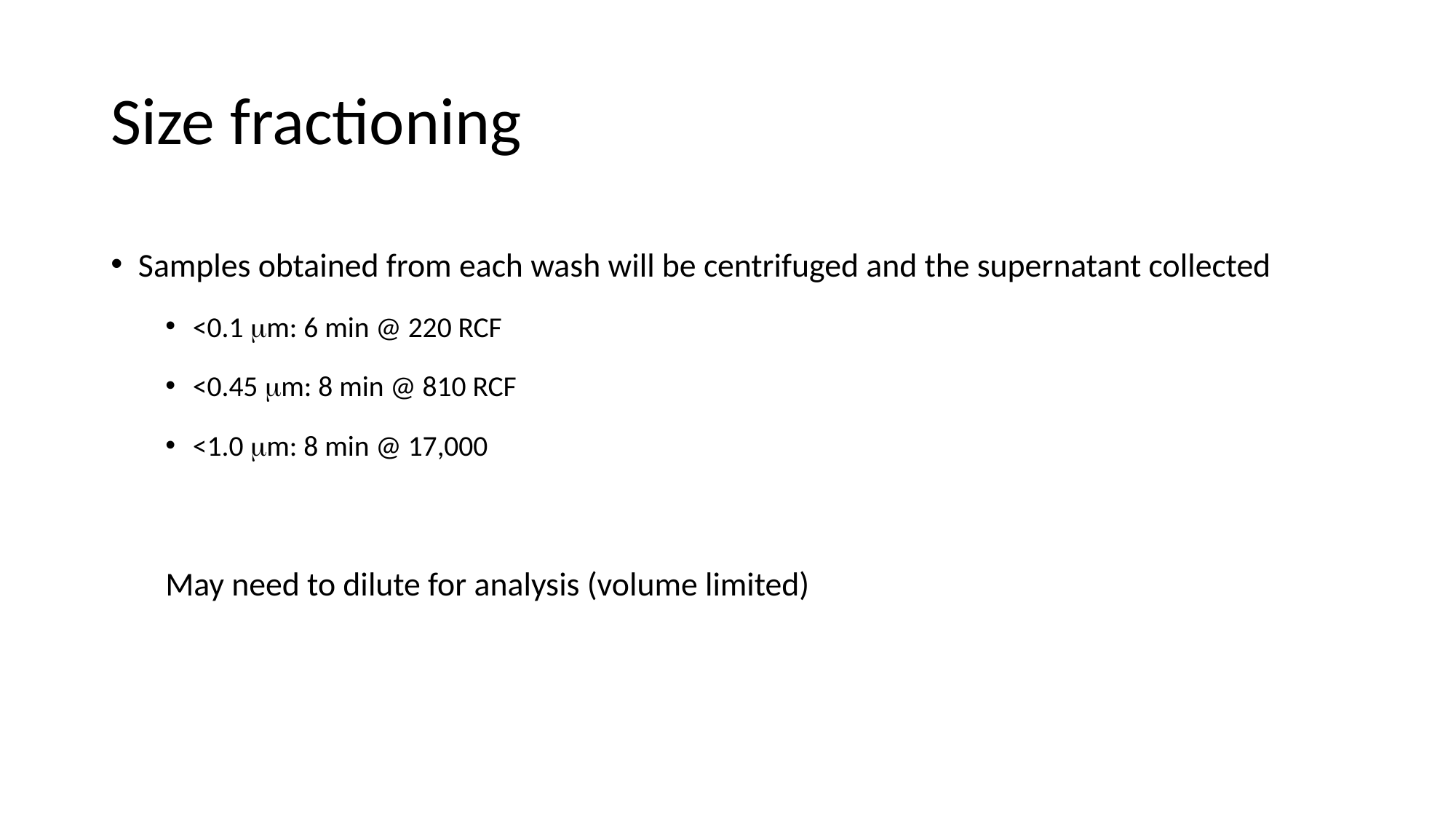

# Size fractioning
Samples obtained from each wash will be centrifuged and the supernatant collected
<0.1 μm: 6 min @ 220 RCF
<0.45 μm: 8 min @ 810 RCF
<1.0 μm: 8 min @ 17,000

May need to dilute for analysis (volume limited)